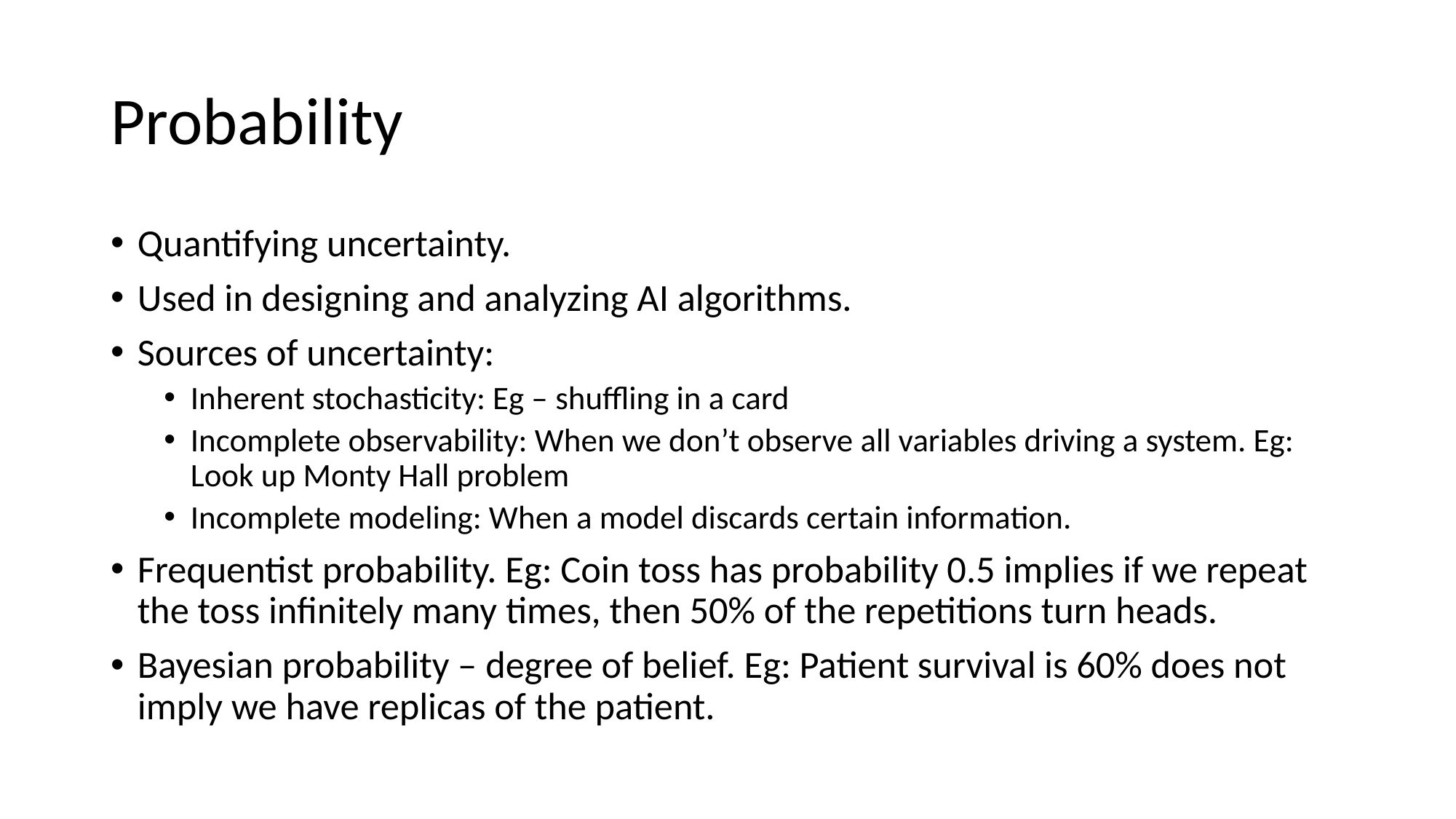

# Probability
Quantifying uncertainty.
Used in designing and analyzing AI algorithms.
Sources of uncertainty:
Inherent stochasticity: Eg – shuffling in a card
Incomplete observability: When we don’t observe all variables driving a system. Eg: Look up Monty Hall problem
Incomplete modeling: When a model discards certain information.
Frequentist probability. Eg: Coin toss has probability 0.5 implies if we repeat the toss infinitely many times, then 50% of the repetitions turn heads.
Bayesian probability – degree of belief. Eg: Patient survival is 60% does not imply we have replicas of the patient.